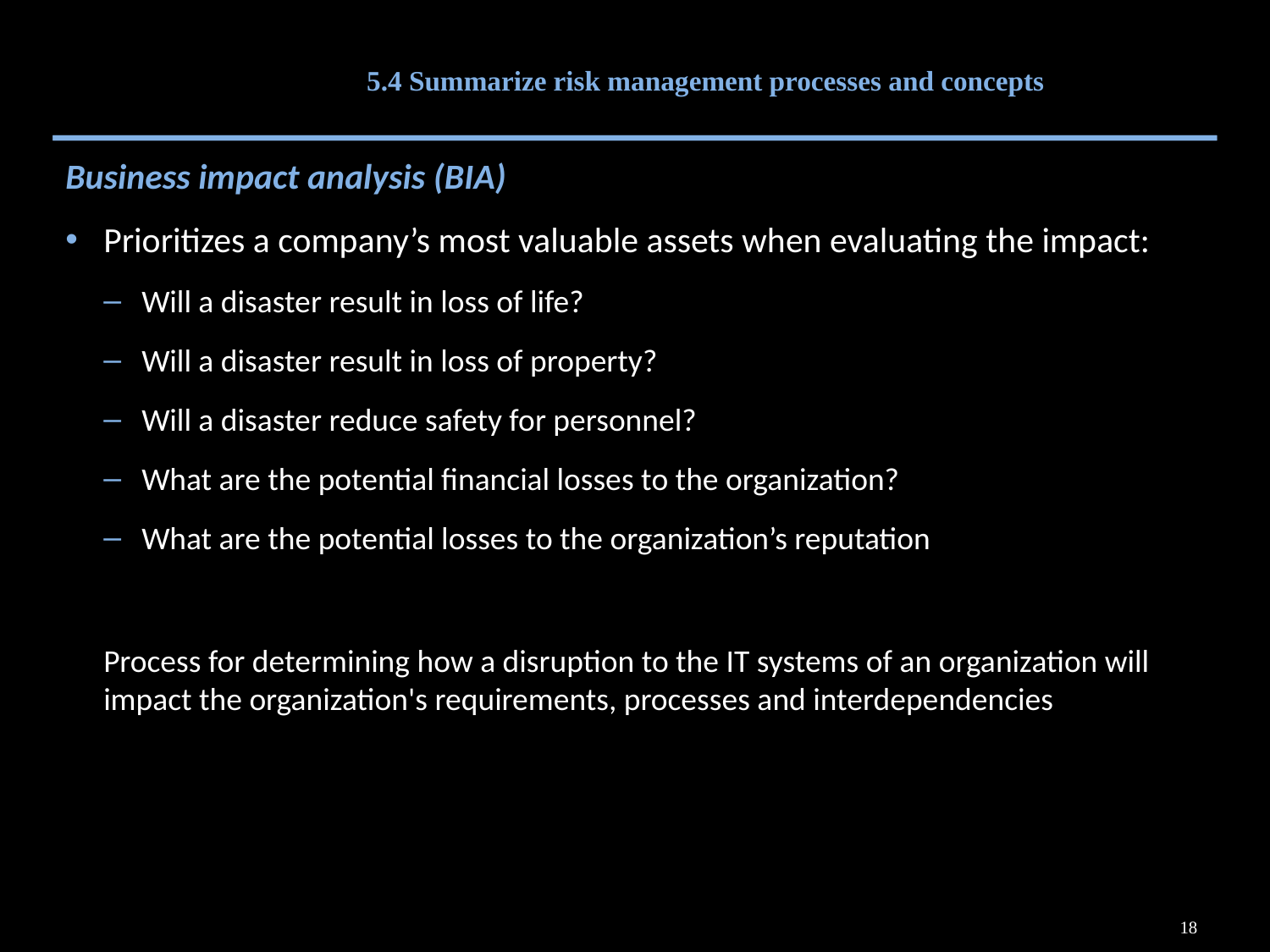

# 5.4 Summarize risk management processes and concepts
Business impact analysis (BIA)
Prioritizes a company’s most valuable assets when evaluating the impact:
Will a disaster result in loss of life?
Will a disaster result in loss of property?
Will a disaster reduce safety for personnel?
What are the potential financial losses to the organization?
What are the potential losses to the organization’s reputation

Process for determining how a disruption to the IT systems of an organization will impact the organization's requirements, processes and interdependencies

18